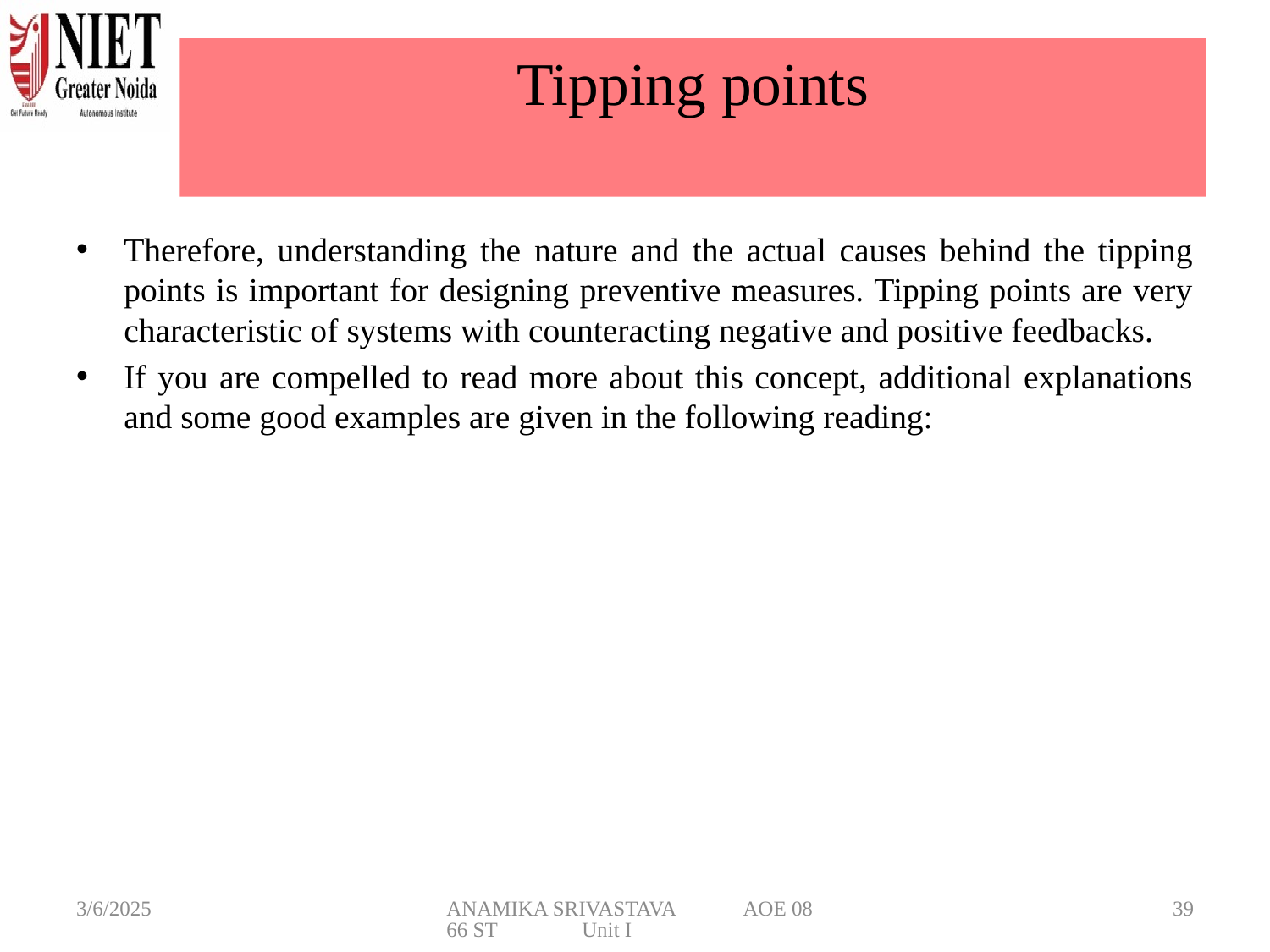

# Tipping points
Therefore, understanding the nature and the actual causes behind the tipping points is important for designing preventive measures. Tipping points are very characteristic of systems with counteracting negative and positive feedbacks.
If you are compelled to read more about this concept, additional explanations and some good examples are given in the following reading:

3/6/2025
ANAMIKA SRIVASTAVA             AOE 0866 ST                Unit I
39